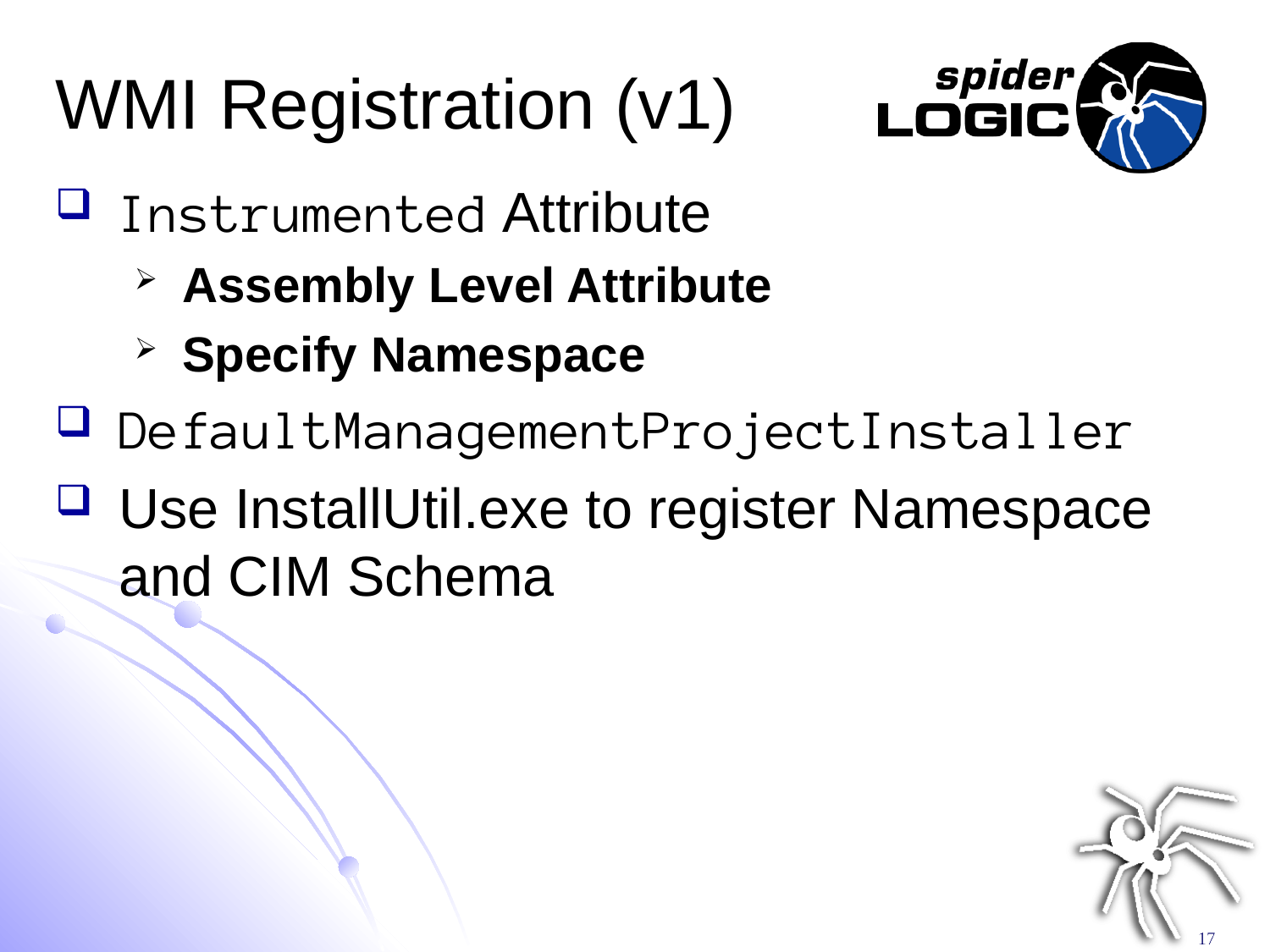

# WMI Registration (v1)
Instrumented Attribute
Assembly Level Attribute
Specify Namespace
DefaultManagementProjectInstaller
Use InstallUtil.exe to register Namespace and CIM Schema